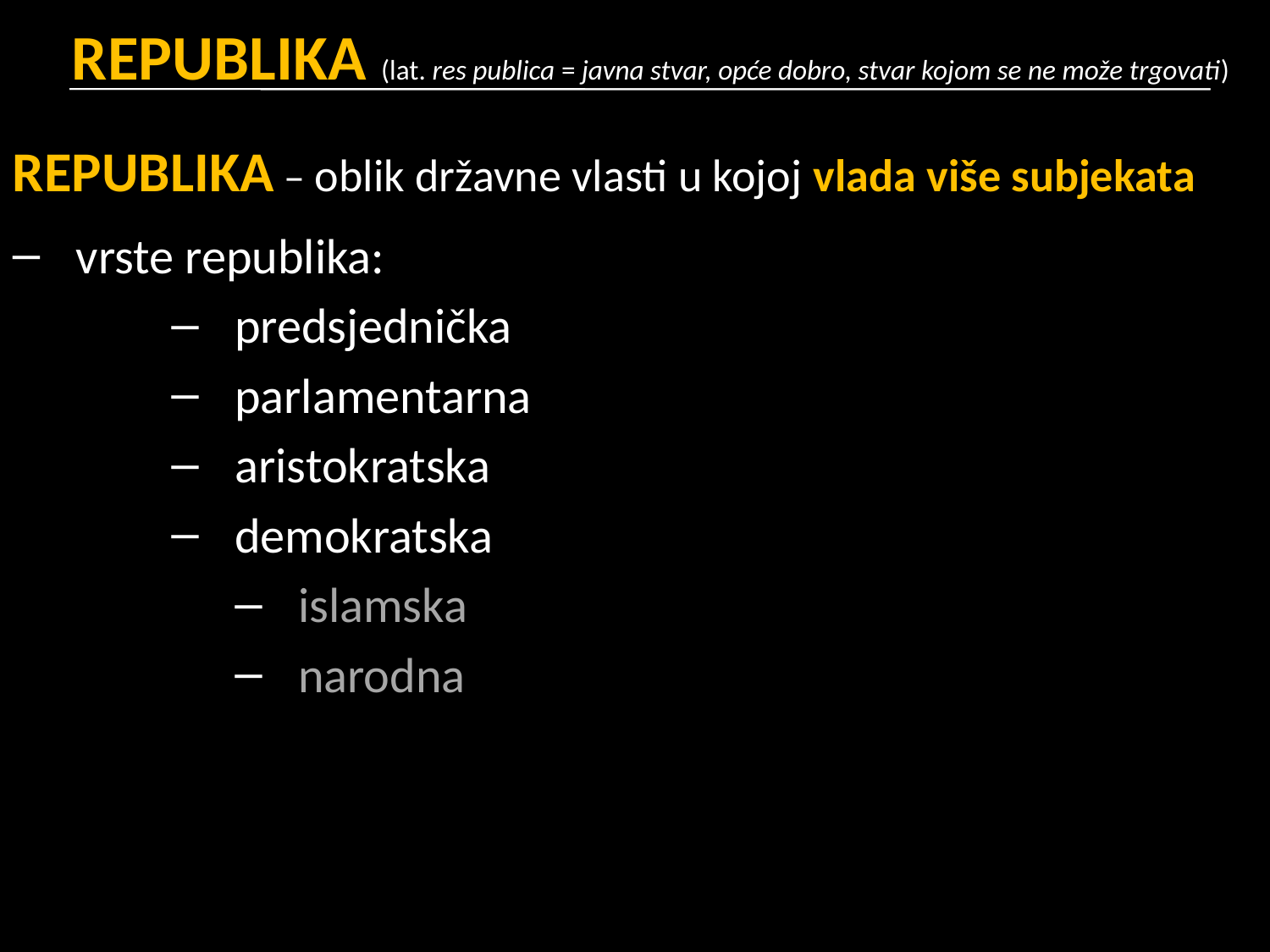

# REPUBLIKA (lat. res publica = javna stvar, opće dobro, stvar kojom se ne može trgovati)
REPUBLIKA – oblik državne vlasti u kojoj vlada više subjekata
vrste republika:
predsjednička
parlamentarna
aristokratska
demokratska
islamska
narodna